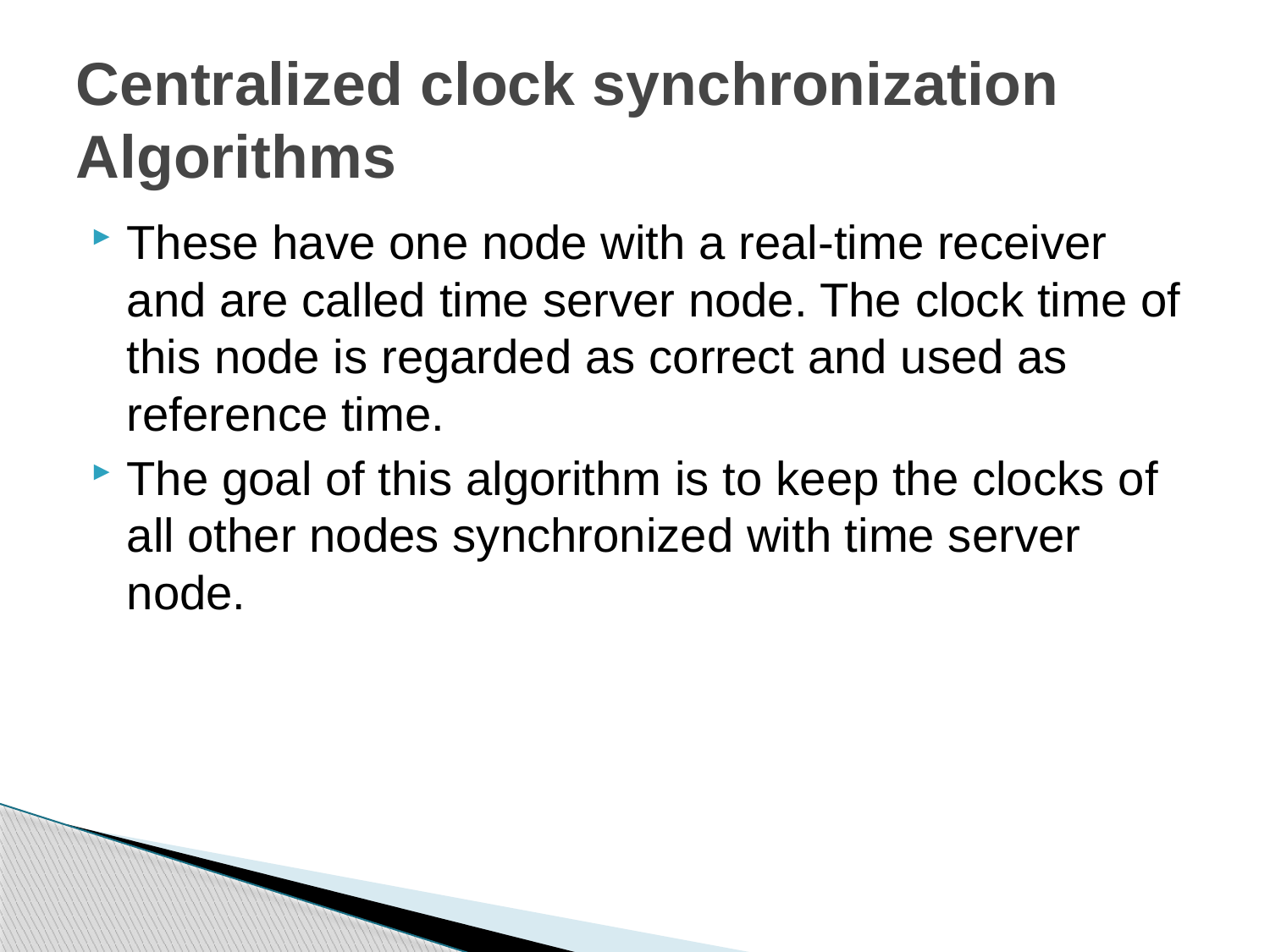

# Centralized clock synchronization Algorithms
These have one node with a real-time receiver and are called time server node. The clock time of this node is regarded as correct and used as reference time.
The goal of this algorithm is to keep the clocks of all other nodes synchronized with time server node.